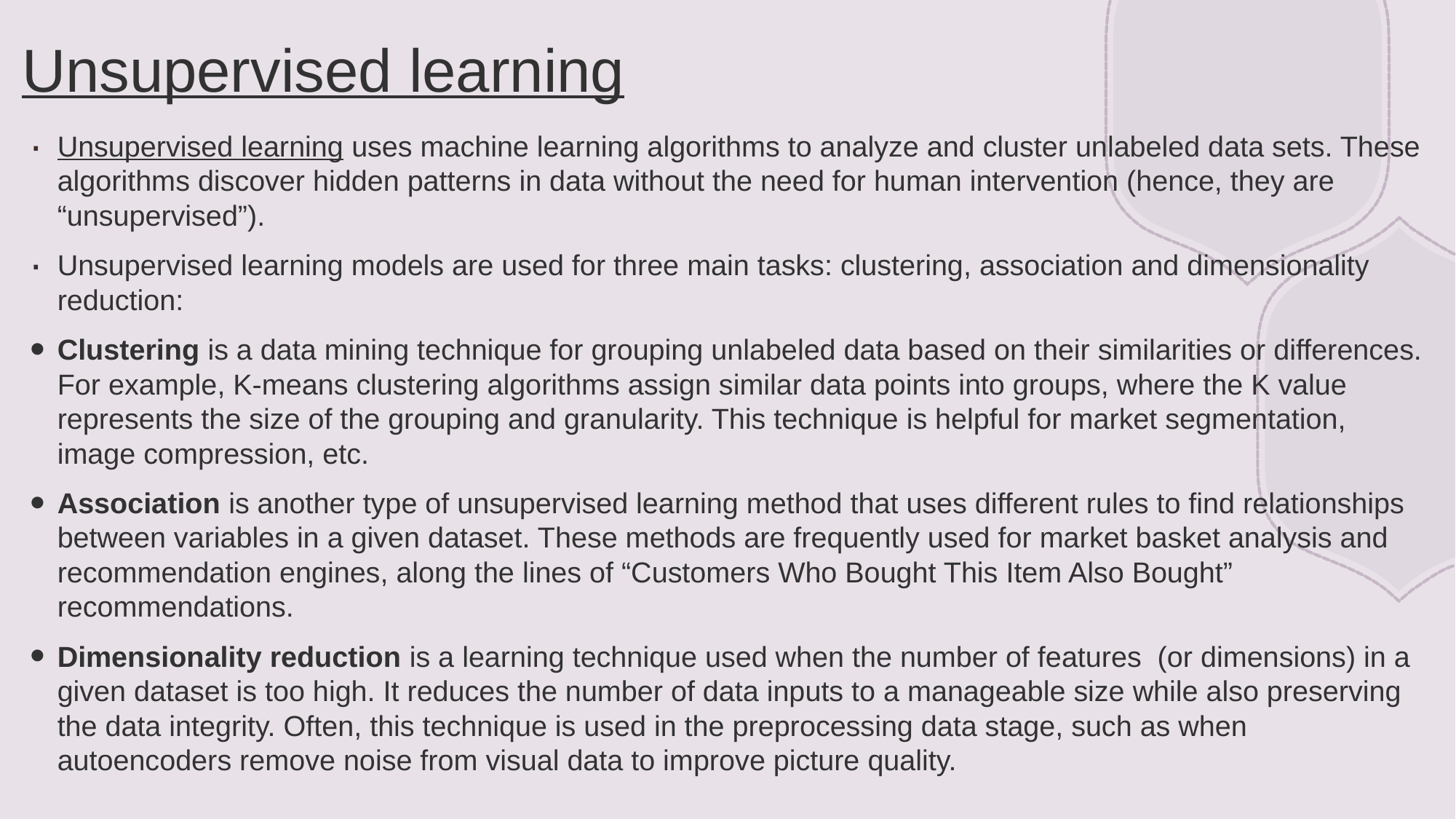

# Unsupervised learning
Unsupervised learning uses machine learning algorithms to analyze and cluster unlabeled data sets. These algorithms discover hidden patterns in data without the need for human intervention (hence, they are “unsupervised”).
Unsupervised learning models are used for three main tasks: clustering, association and dimensionality reduction:
Clustering is a data mining technique for grouping unlabeled data based on their similarities or differences. For example, K-means clustering algorithms assign similar data points into groups, where the K value represents the size of the grouping and granularity. This technique is helpful for market segmentation, image compression, etc.
Association is another type of unsupervised learning method that uses different rules to find relationships between variables in a given dataset. These methods are frequently used for market basket analysis and recommendation engines, along the lines of “Customers Who Bought This Item Also Bought” recommendations.
Dimensionality reduction is a learning technique used when the number of features  (or dimensions) in a given dataset is too high. It reduces the number of data inputs to a manageable size while also preserving the data integrity. Often, this technique is used in the preprocessing data stage, such as when autoencoders remove noise from visual data to improve picture quality.